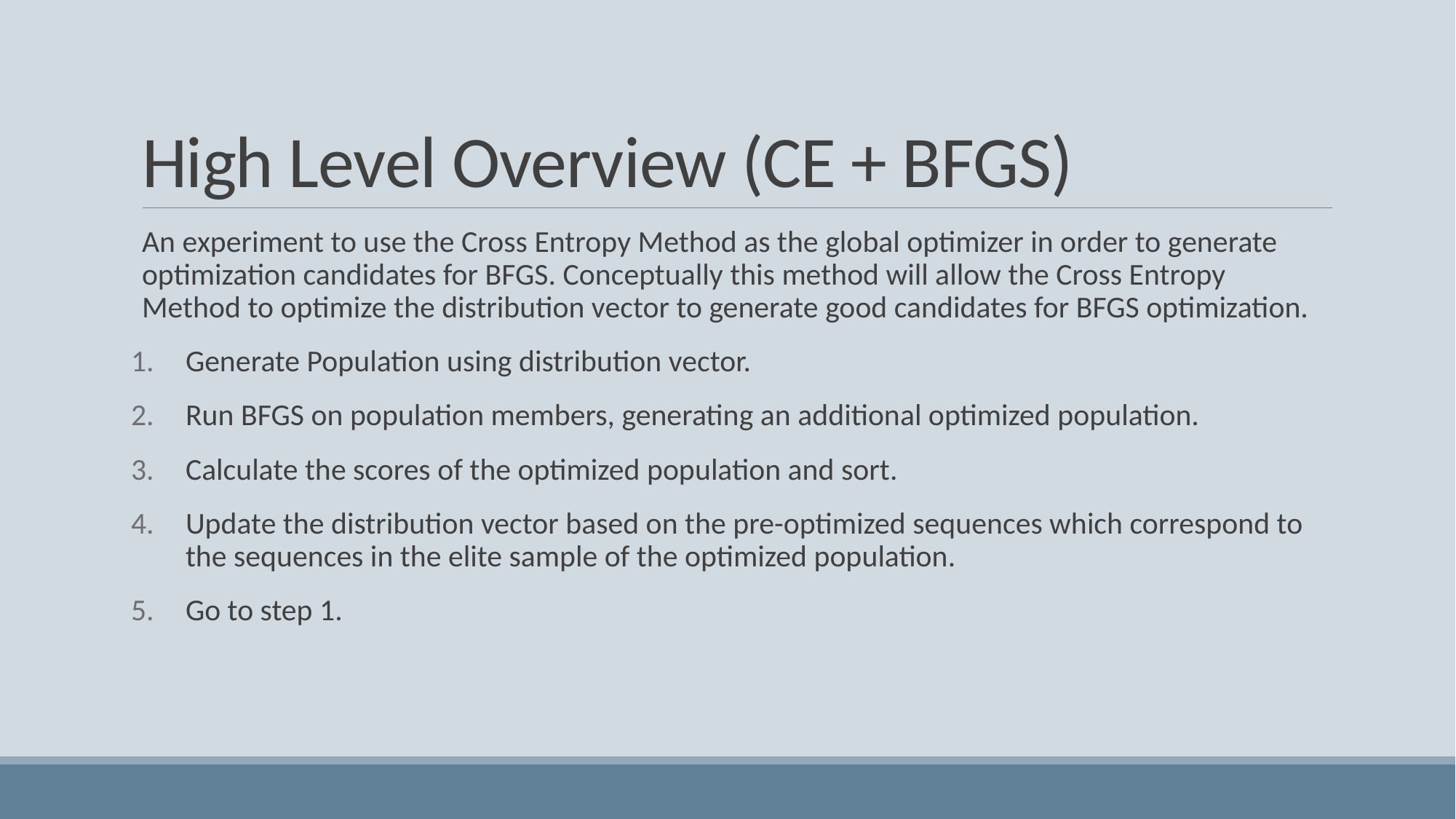

# High Level Overview (CE + BFGS)
An experiment to use the Cross Entropy Method as the global optimizer in order to generate optimization candidates for BFGS. Conceptually this method will allow the Cross Entropy Method to optimize the distribution vector to generate good candidates for BFGS optimization.
Generate Population using distribution vector.
Run BFGS on population members, generating an additional optimized population.
Calculate the scores of the optimized population and sort.
Update the distribution vector based on the pre-optimized sequences which correspond to the sequences in the elite sample of the optimized population.
Go to step 1.